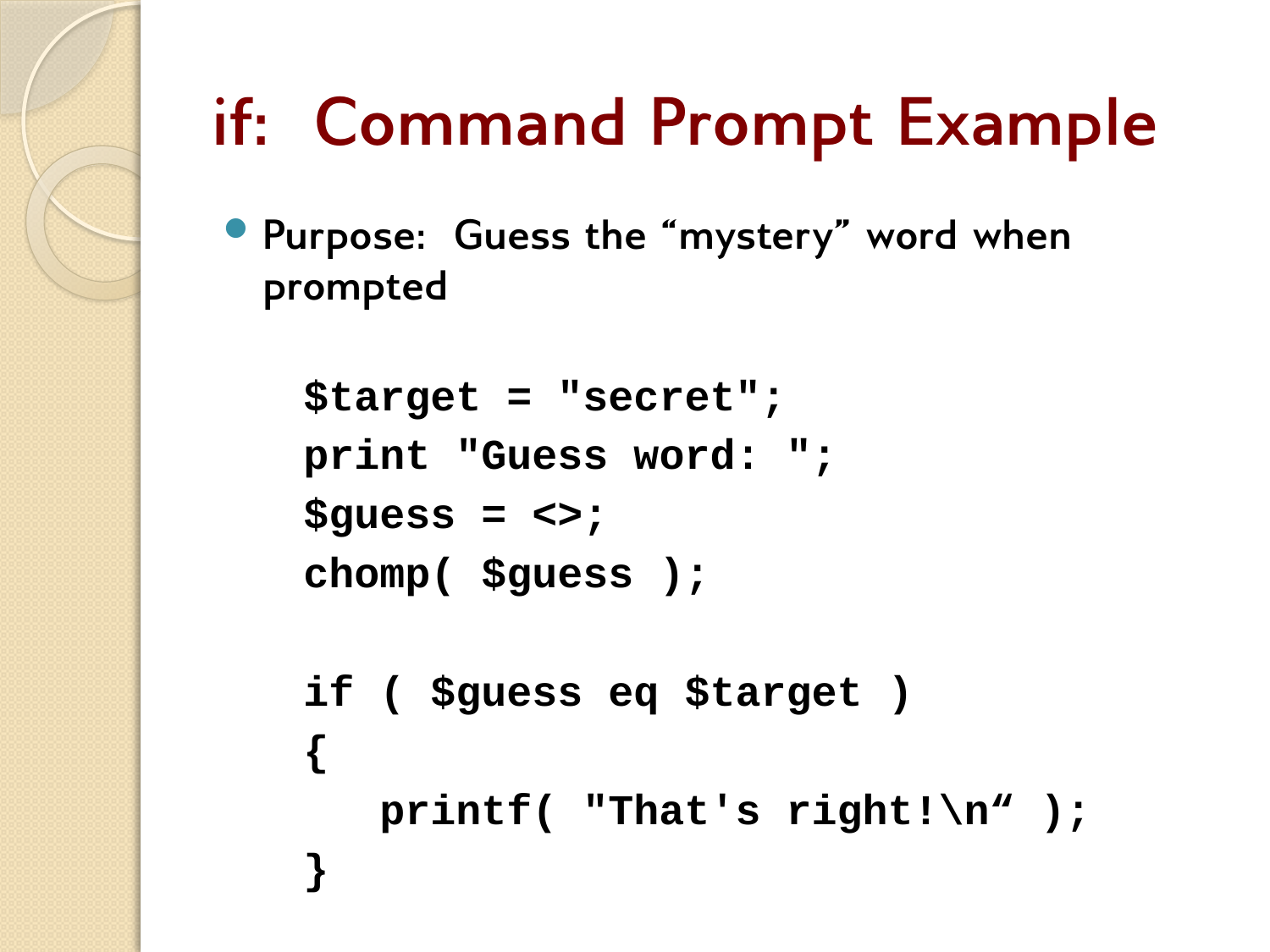

# if:  Command Prompt Example
Purpose:  Guess the “mystery” word when prompted
$target = "secret";
print "Guess word: ";
$guess = <>;
chomp( $guess );

if ( $guess eq $target )
{
   printf( "That's right!\n“ );
}